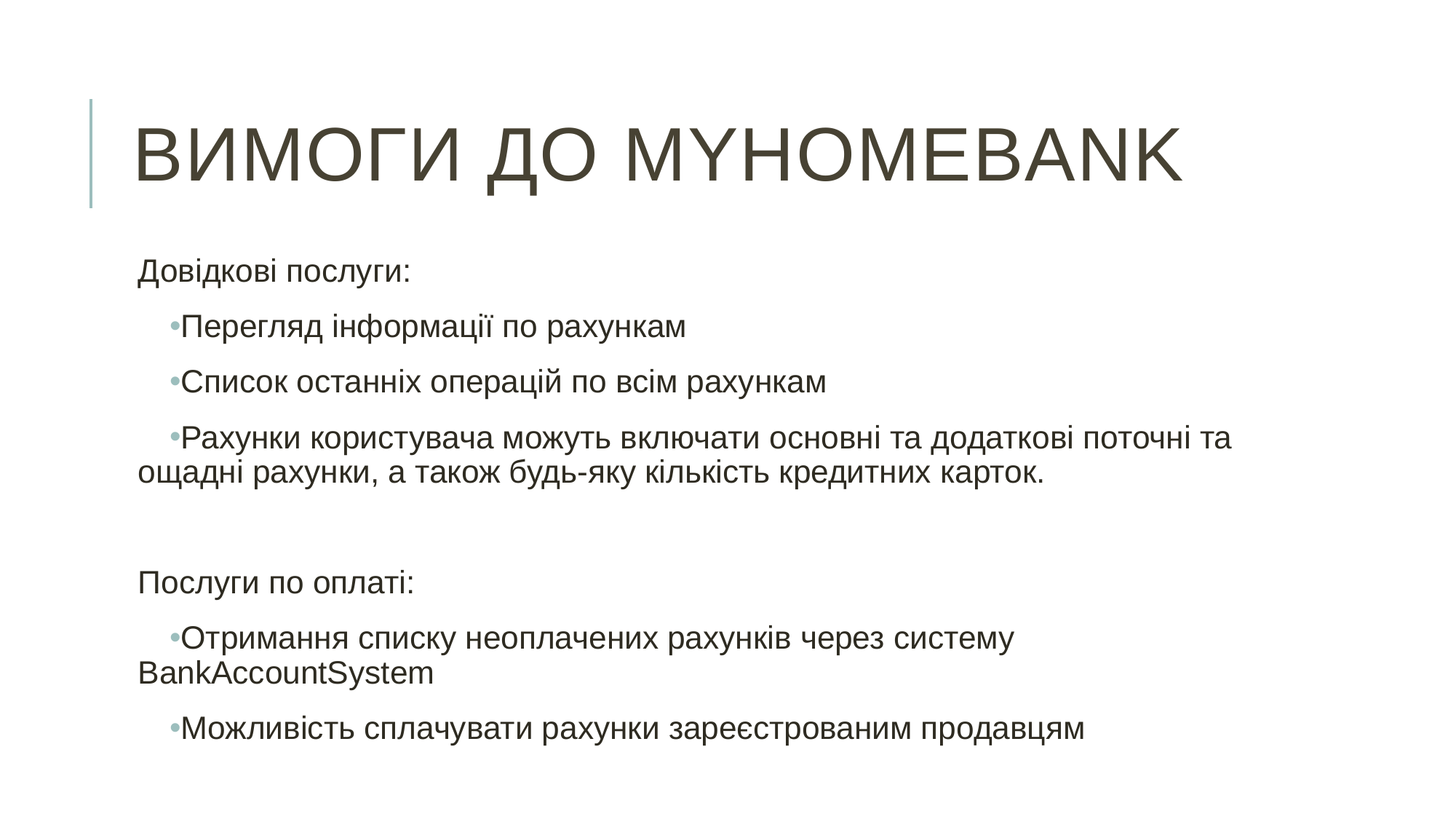

# Вимоги до myhomebank
Довідкові послуги:
Перегляд інформації по рахункам
Список останніх операцій по всім рахункам
Рахунки користувача можуть включати основні та додаткові поточні та ощадні рахунки, а також будь-яку кількість кредитних карток.

Послуги по оплаті:
Отримання списку неоплачених рахунків через систему BankAccountSystem
Можливість сплачувати рахунки зареєстрованим продавцям